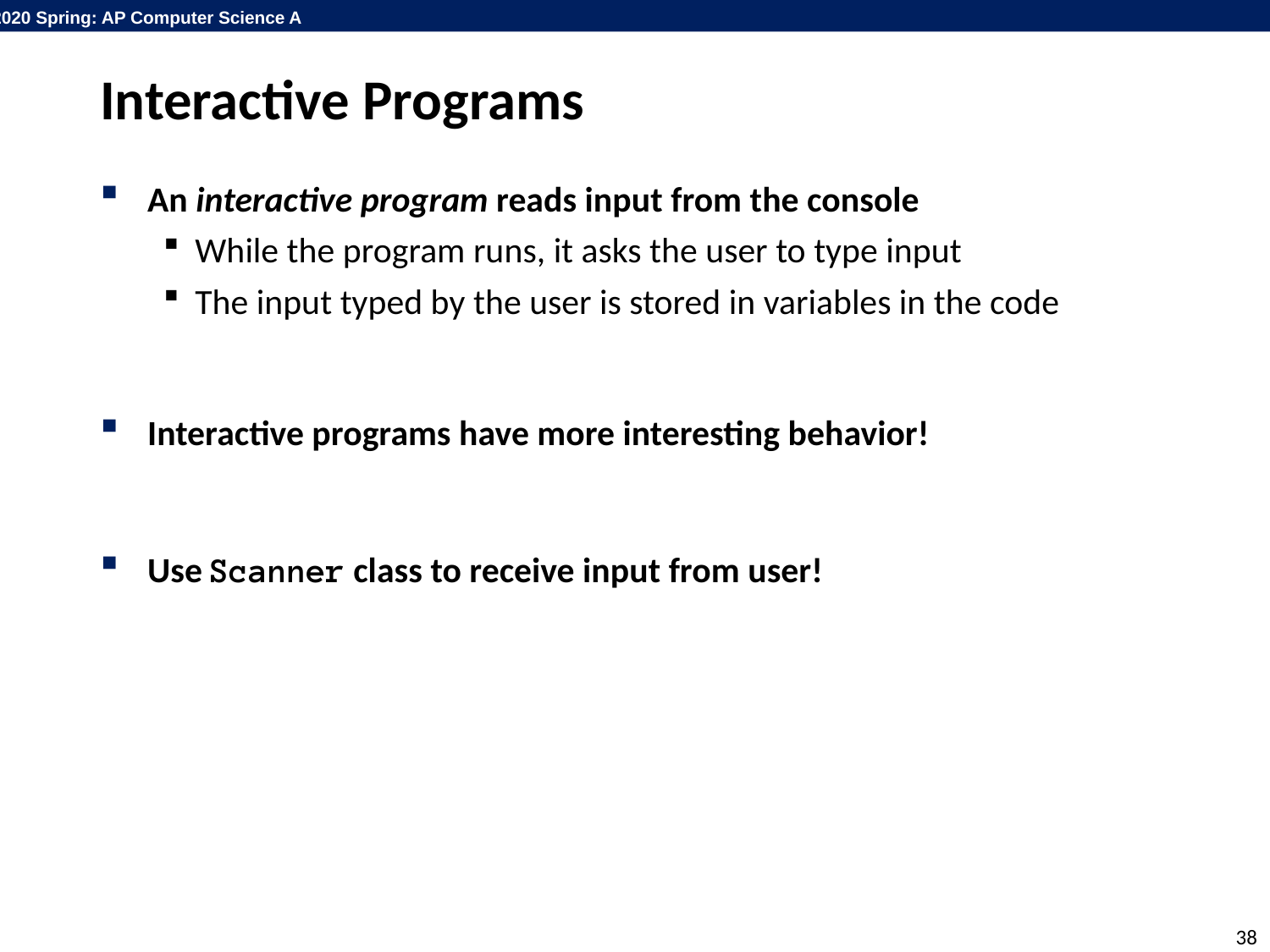

# Interactive Programs
An interactive program reads input from the console
While the program runs, it asks the user to type input
The input typed by the user is stored in variables in the code

Interactive programs have more interesting behavior!

Use Scanner class to receive input from user!
38